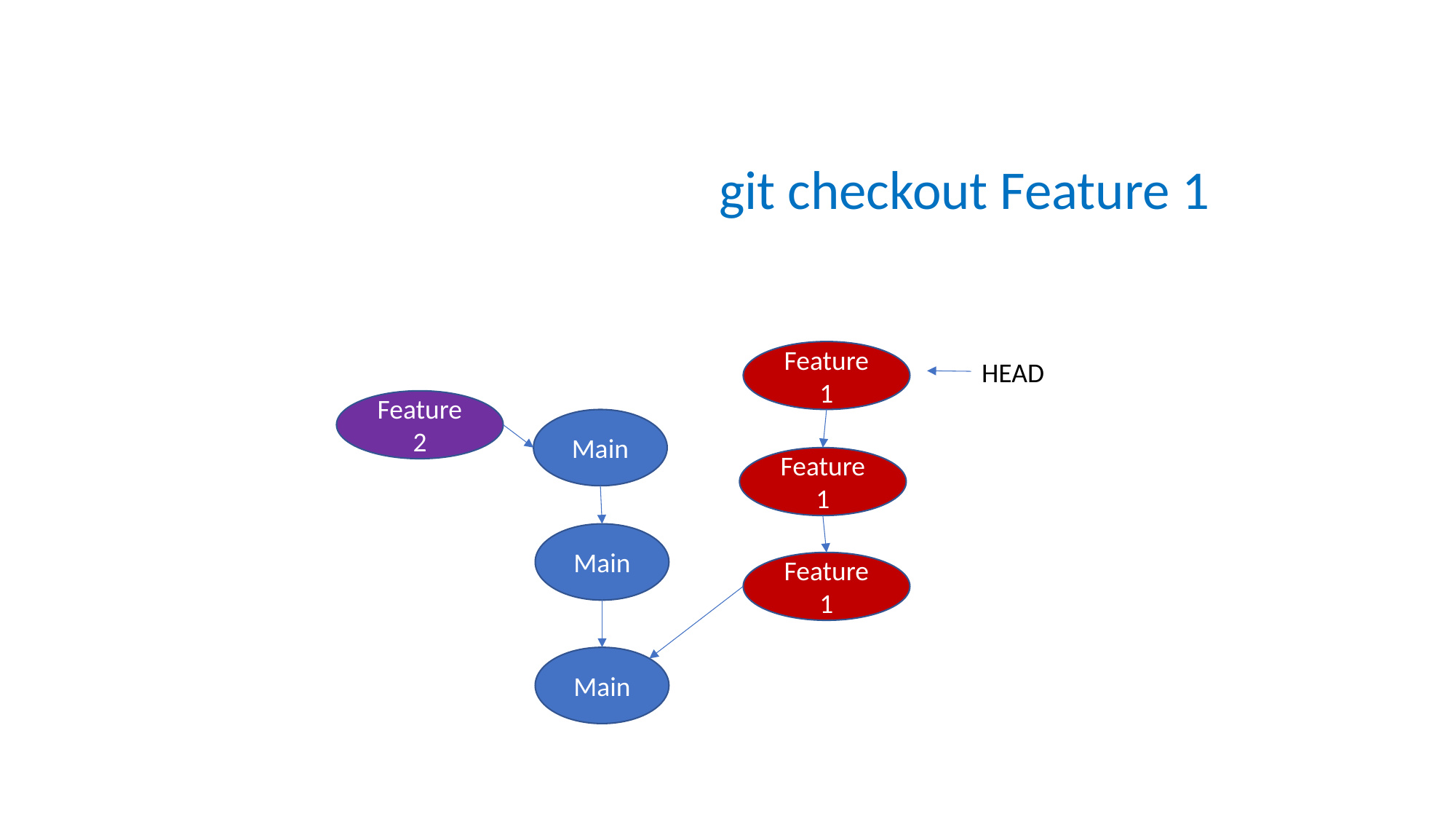

git checkout Feature 1
Feature 1
HEAD
Feature 2
Main
Feature 1
Main
Feature 1
Main